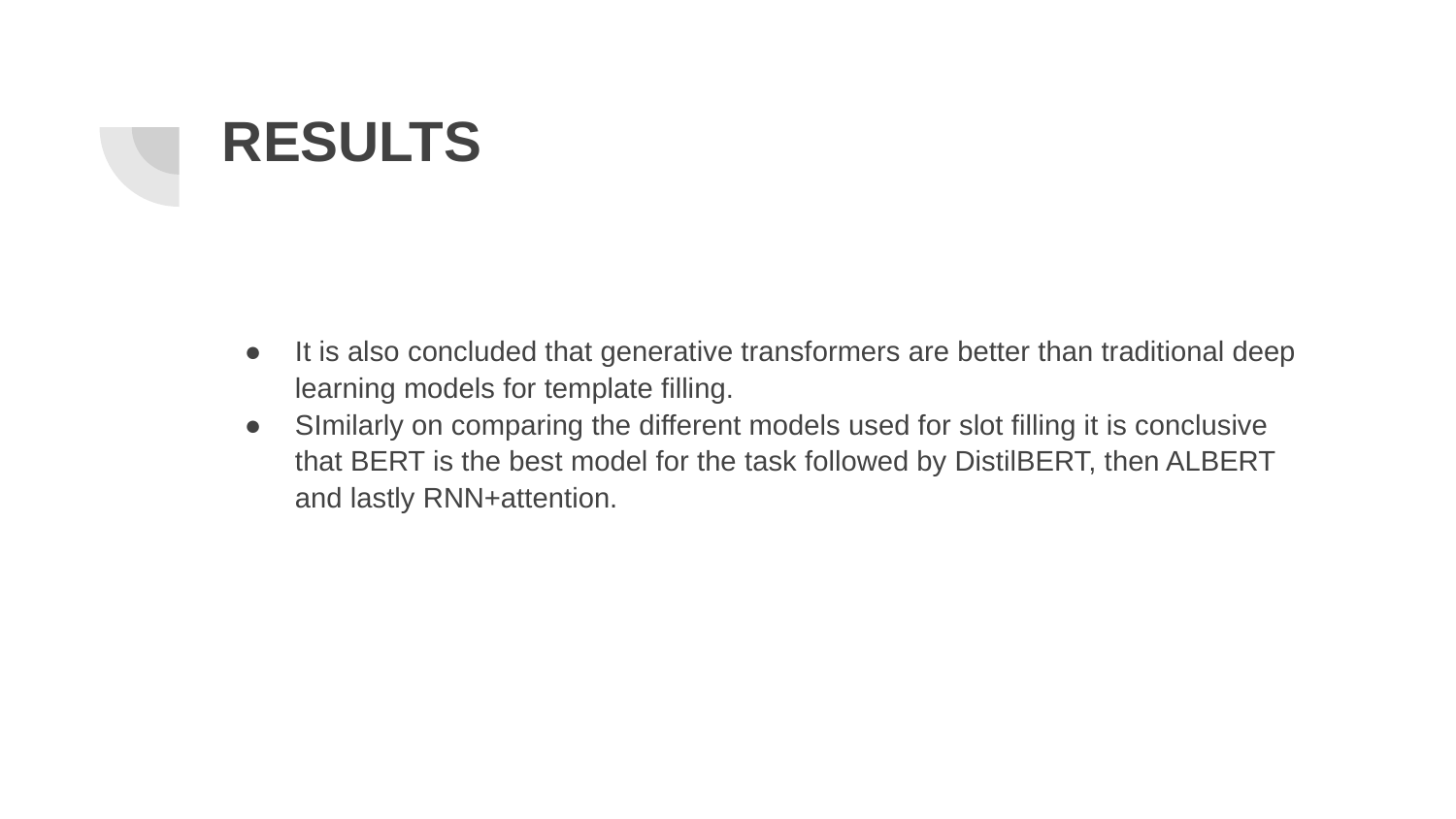

# RESULTS
It is also concluded that generative transformers are better than traditional deep learning models for template filling.
SImilarly on comparing the different models used for slot filling it is conclusive that BERT is the best model for the task followed by DistilBERT, then ALBERT and lastly RNN+attention.